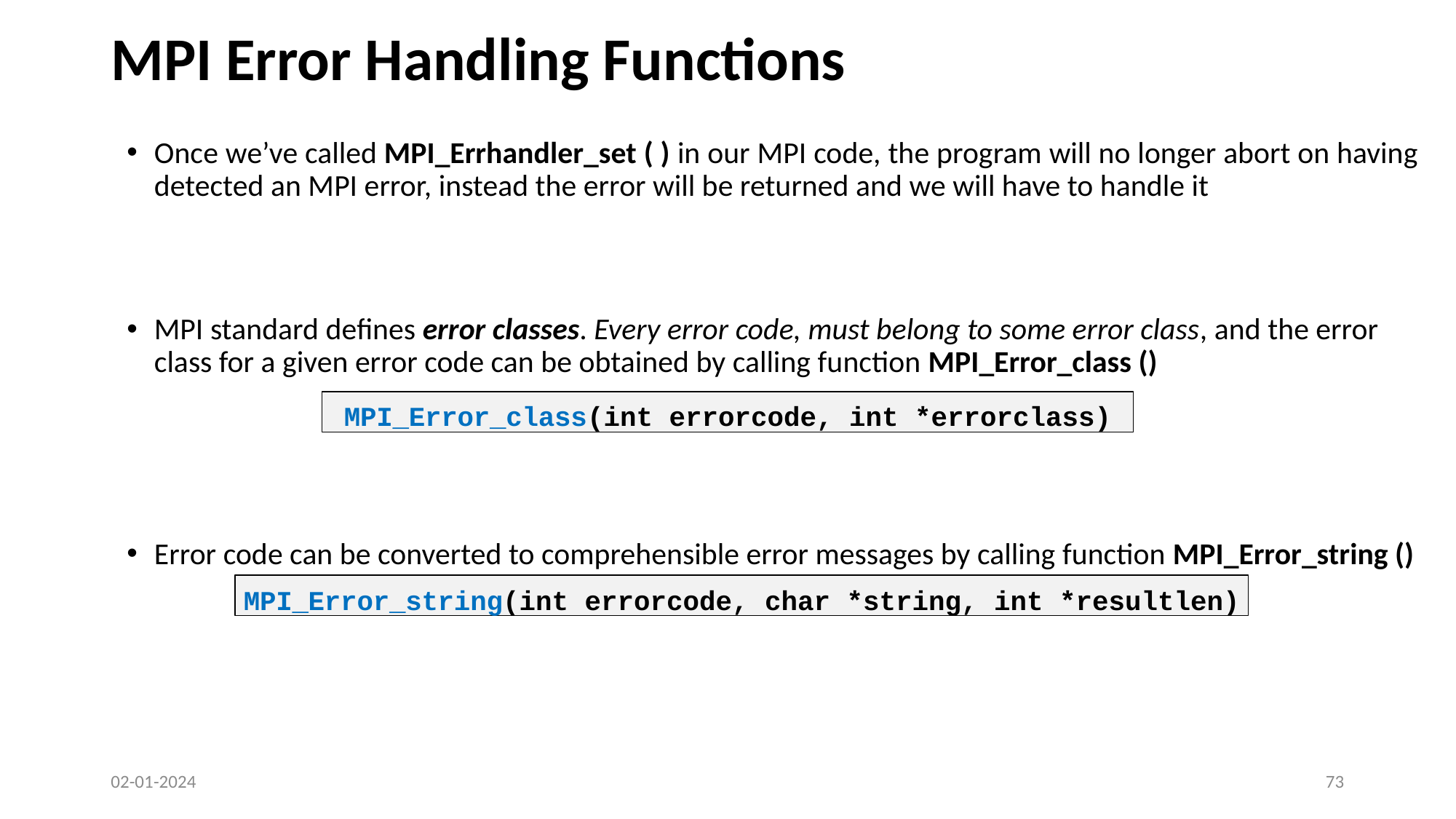

# MPI Error Handling Functions
Once we’ve called MPI_Errhandler_set ( ) in our MPI code, the program will no longer abort on having detected an MPI error, instead the error will be returned and we will have to handle it

MPI standard defines error classes. Every error code, must belong to some error class, and the error class for a given error code can be obtained by calling function MPI_Error_class ()

Error code can be converted to comprehensible error messages by calling function MPI_Error_string ()

MPI_Error_class(int errorcode, int *errorclass)
MPI_Error_string(int errorcode, char *string, int *resultlen)
02-01-2024

73